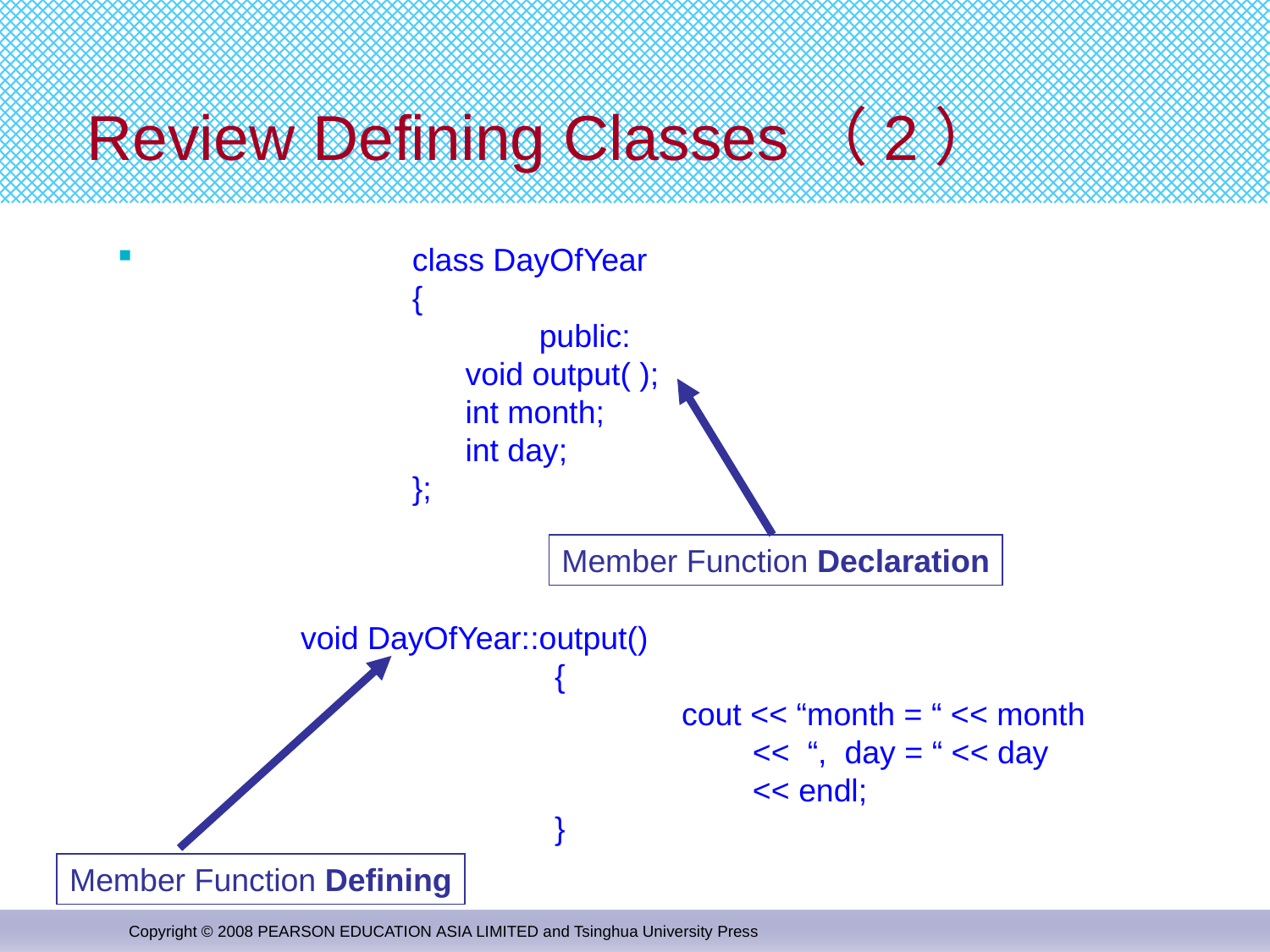

# Review Defining Classes（2）
		class DayOfYear
		{
	  		public:
           		      void output( );
   	 	      int month;
   	 	      int day;
		};

Member Function Declaration
void DayOfYear::output()
		{
 			cout << “month = “ << month
 			        <<  “,  day = “ << day
			        << endl;
 		}

Member Function Defining